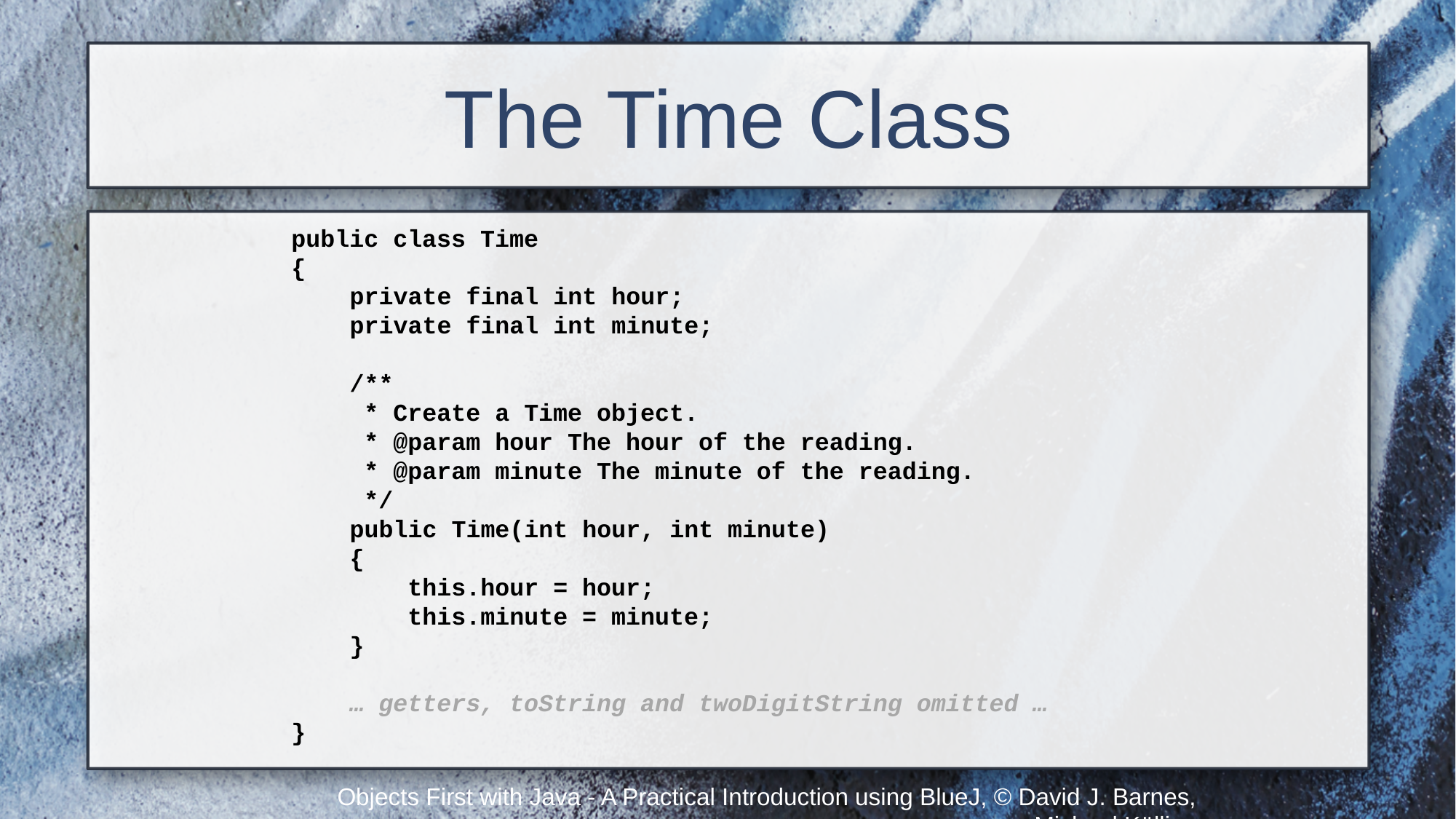

# The Time Class
public class Time
{
    private final int hour;
    private final int minute;

    /**
     * Create a Time object.
     * @param hour The hour of the reading.
     * @param minute The minute of the reading.
     */
    public Time(int hour, int minute)
    {
        this.hour = hour;
        this.minute = minute;
    }

    … getters, toString and twoDigitString omitted …
}